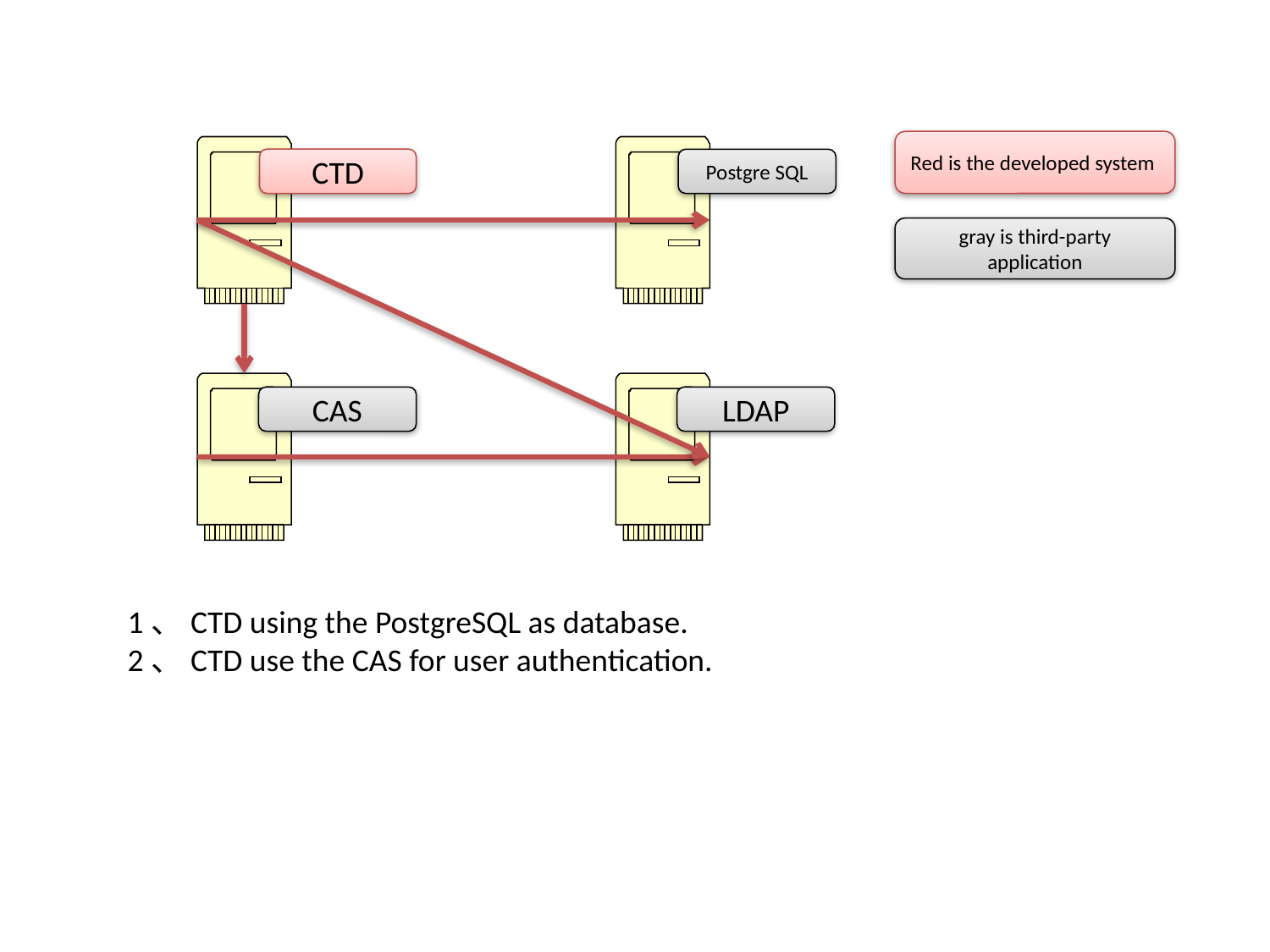

Red is the developed system

CTD
Postgre SQL
gray is third-party application

CAS
LDAP
1、CTD using the PostgreSQL as database.
2、CTD use the CAS for user authentication.